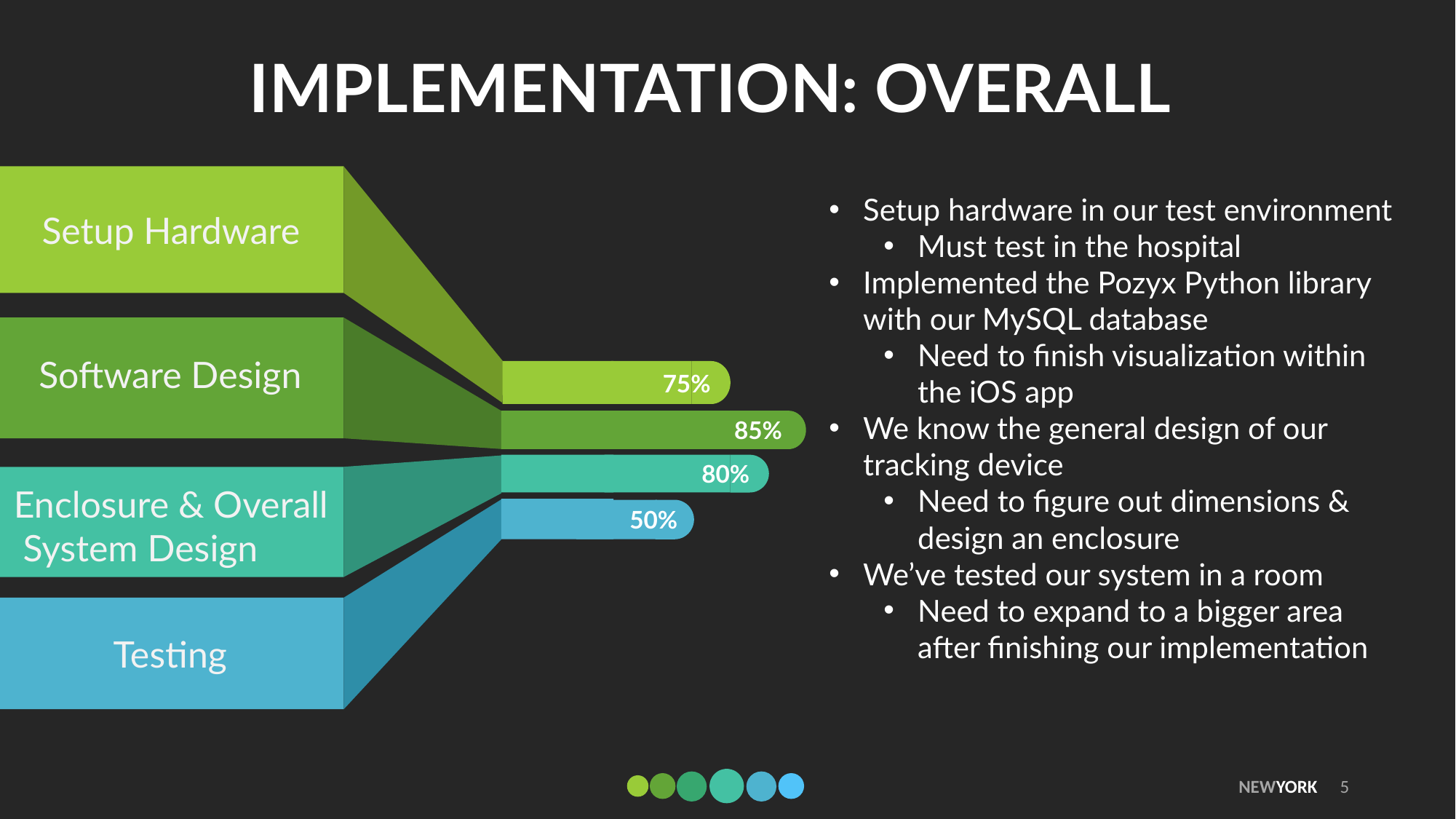

IMPLEMENTATION: OVERALL

Setup hardware in our test environment
Must test in the hospital
Implemented the Pozyx Python library with our MySQL database
Need to finish visualization within the iOS app
We know the general design of our tracking device
Need to figure out dimensions & design an enclosure
We’ve tested our system in a room
Need to expand to a bigger area after finishing our implementation
Setup Hardware
Software Design
75%
85%
80%
Enclosure & Overall
 System Design
50%
Testing
 5